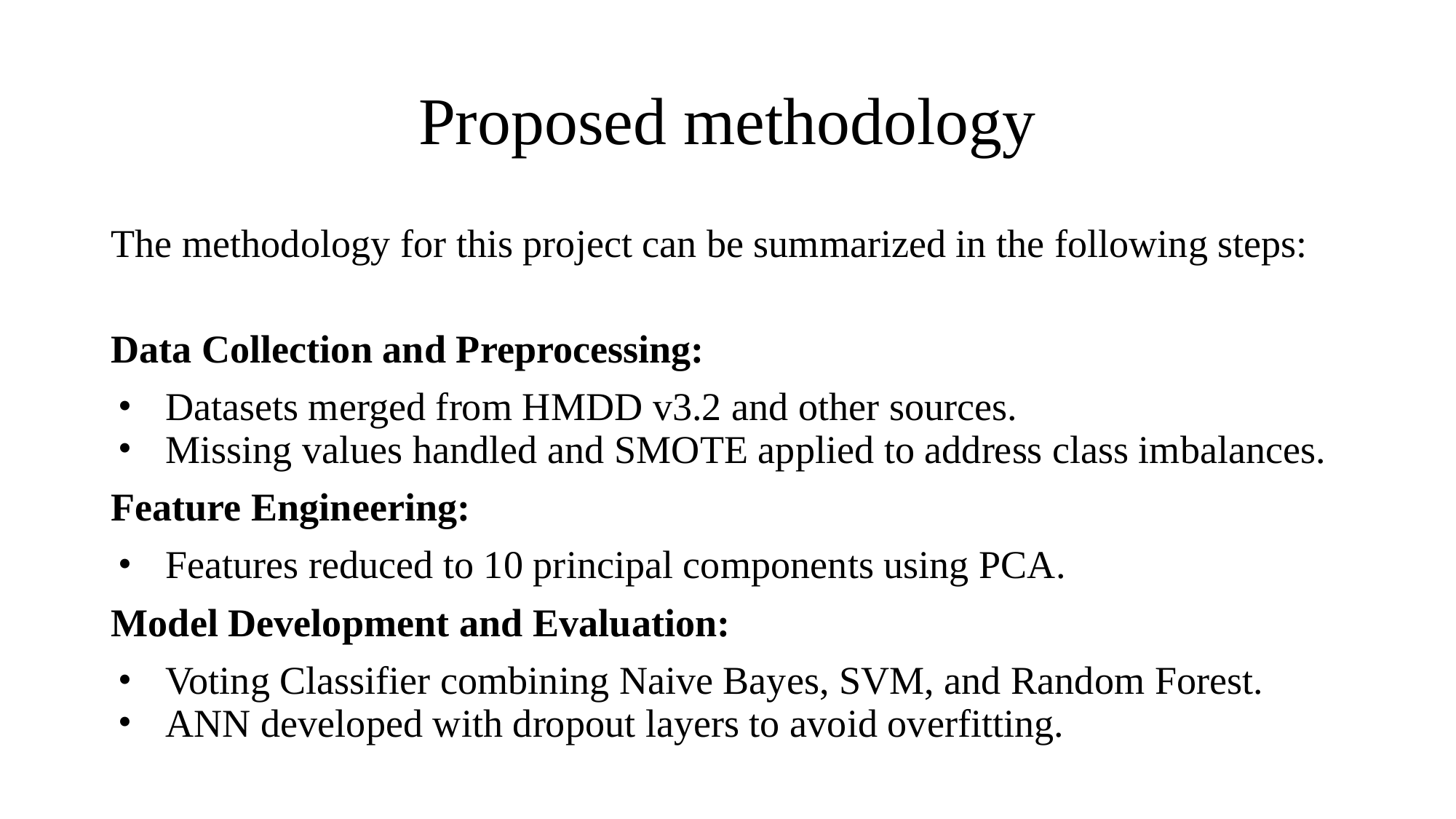

# Proposed methodology
The methodology for this project can be summarized in the following steps:
Data Collection and Preprocessing:
Datasets merged from HMDD v3.2 and other sources.
Missing values handled and SMOTE applied to address class imbalances.
Feature Engineering:
Features reduced to 10 principal components using PCA.
Model Development and Evaluation:
Voting Classifier combining Naive Bayes, SVM, and Random Forest.
ANN developed with dropout layers to avoid overfitting.